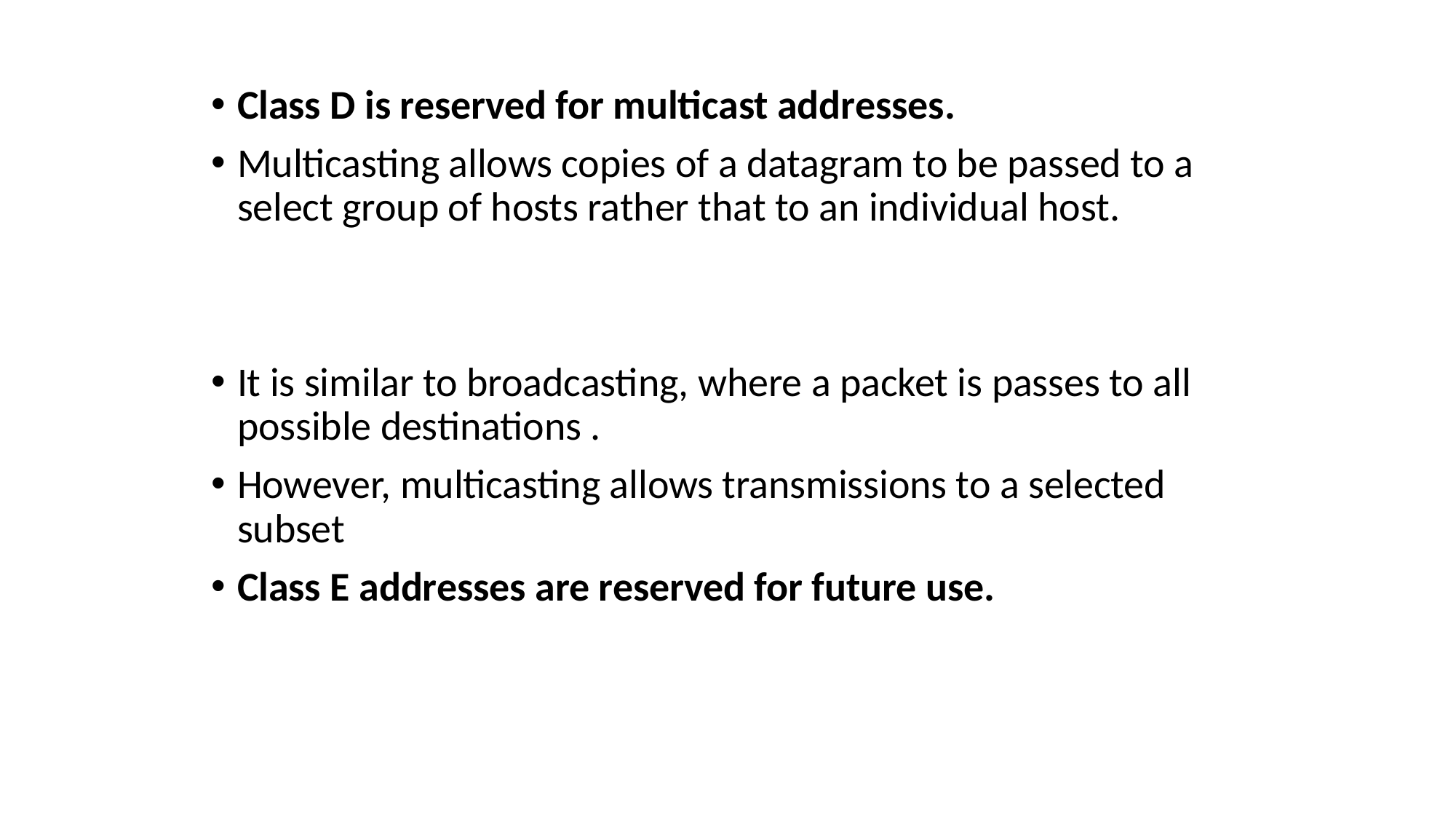

Class D is reserved for multicast addresses.
Multicasting allows copies of a datagram to be passed to a select group of hosts rather that to an individual host.

It is similar to broadcasting, where a packet is passes to all possible destinations .
However, multicasting allows transmissions to a selected subset
Class E addresses are reserved for future use.